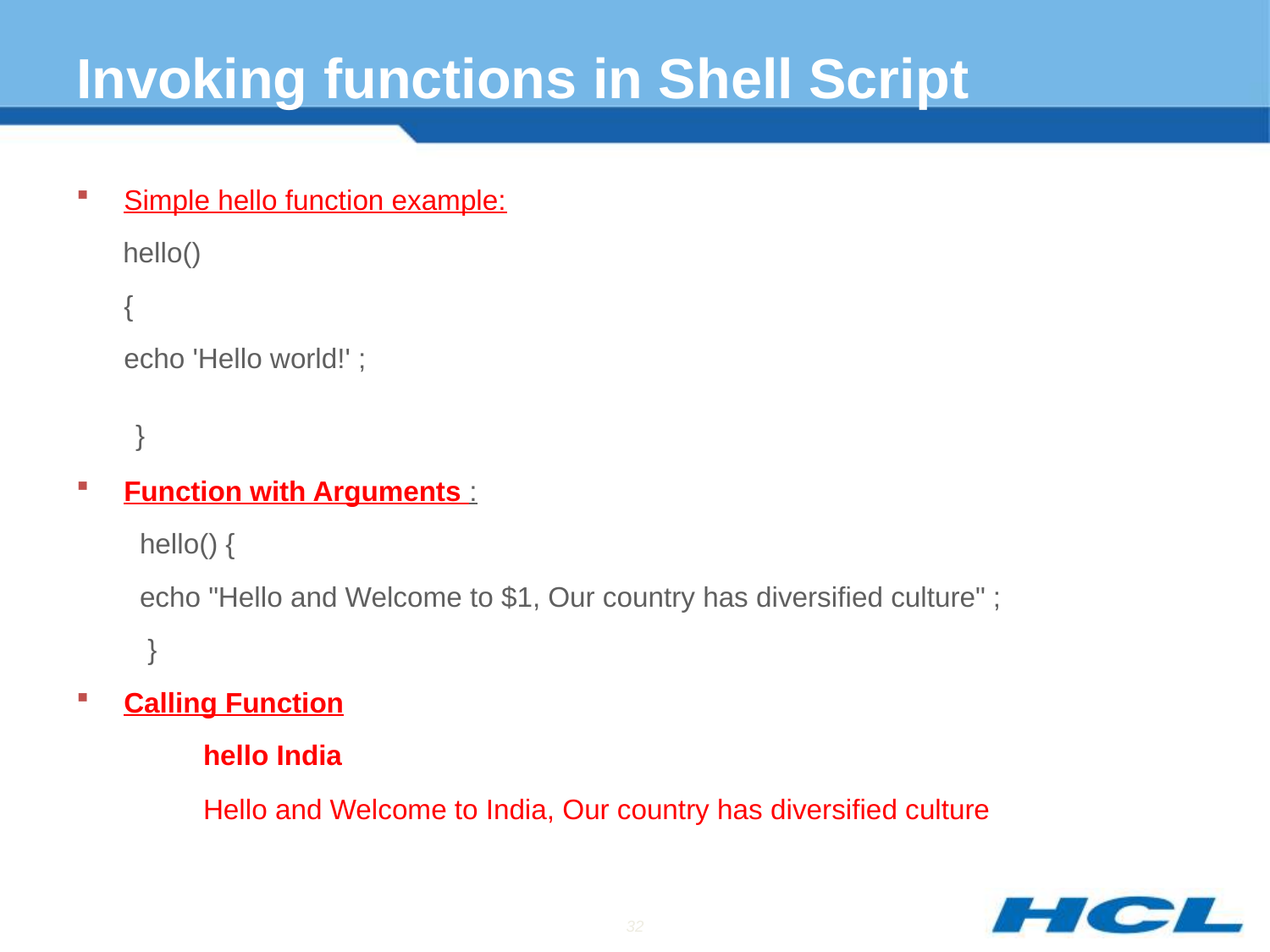

# Invoking functions in Shell Script
Simple hello function example:
      hello()
 	{
	echo 'Hello world!' ;
	 }
Function with Arguments :
hello() {
echo "Hello and Welcome to $1, Our country has diversified culture" ;
 }
Calling Function
hello India
Hello and Welcome to India, Our country has diversified culture
32